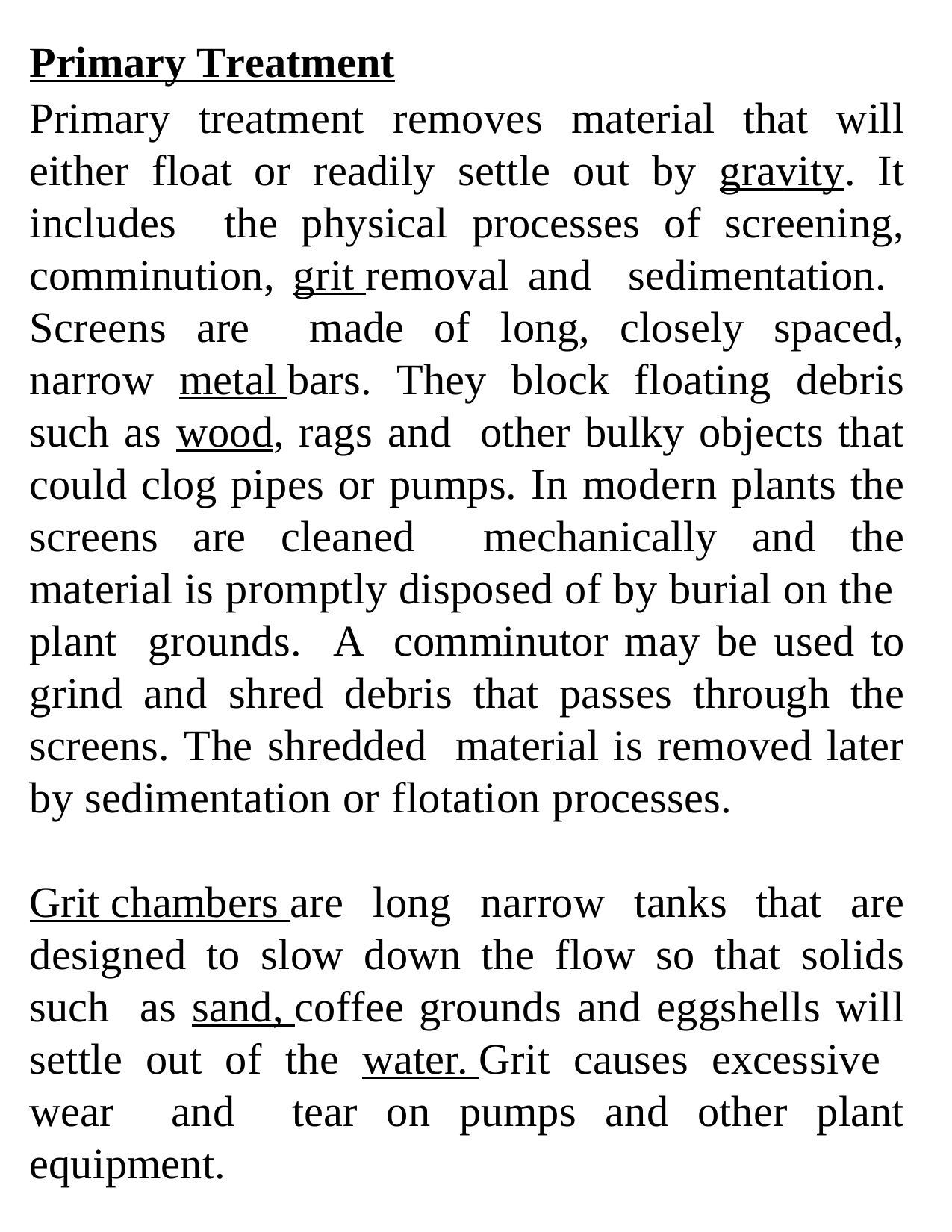

Primary Treatment
Primary treatment removes material that will either float or readily settle out by gravity. It includes  the physical processes of screening, comminution, grit removal and  sedimentation.  Screens are  made of long, closely spaced, narrow metal bars. They block floating debris such as wood, rags and  other bulky objects that could clog pipes or pumps. In modern plants the screens are cleaned  mechanically and the material is promptly disposed of by burial on the  plant  grounds.  A  comminutor may be used to grind and shred debris that passes through the screens. The shredded  material is removed later by sedimentation or flotation processes.

Grit chambers are long narrow tanks that are designed to slow down the flow so that solids such  as sand, coffee grounds and eggshells will settle out of the water. Grit causes excessive  wear  and  tear on pumps and other plant equipment.